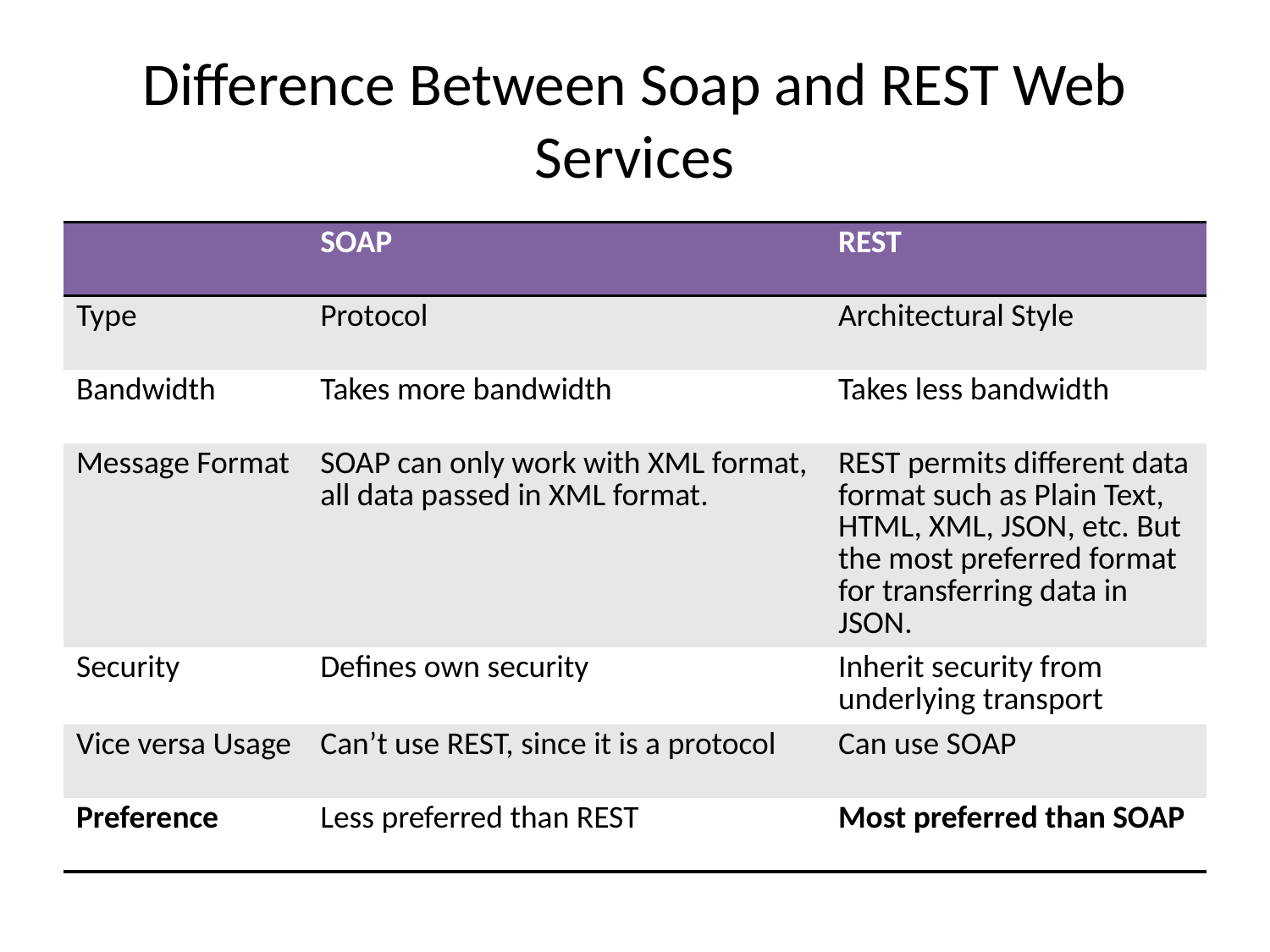

# Difference Between Soap and REST Web Services
|  | SOAP | REST |
| --- | --- | --- |
| Type | Protocol | Architectural Style |
| Bandwidth | Takes more bandwidth | Takes less bandwidth |
| Message Format | SOAP can only work with XML format, all data passed in XML format. | REST permits different data format such as Plain Text, HTML, XML, JSON, etc. But the most preferred format for transferring data in JSON. |
| Security | Defines own security | Inherit security from underlying transport |
| Vice versa Usage | Can’t use REST, since it is a protocol | Can use SOAP |
| Preference | Less preferred than REST | Most preferred than SOAP |